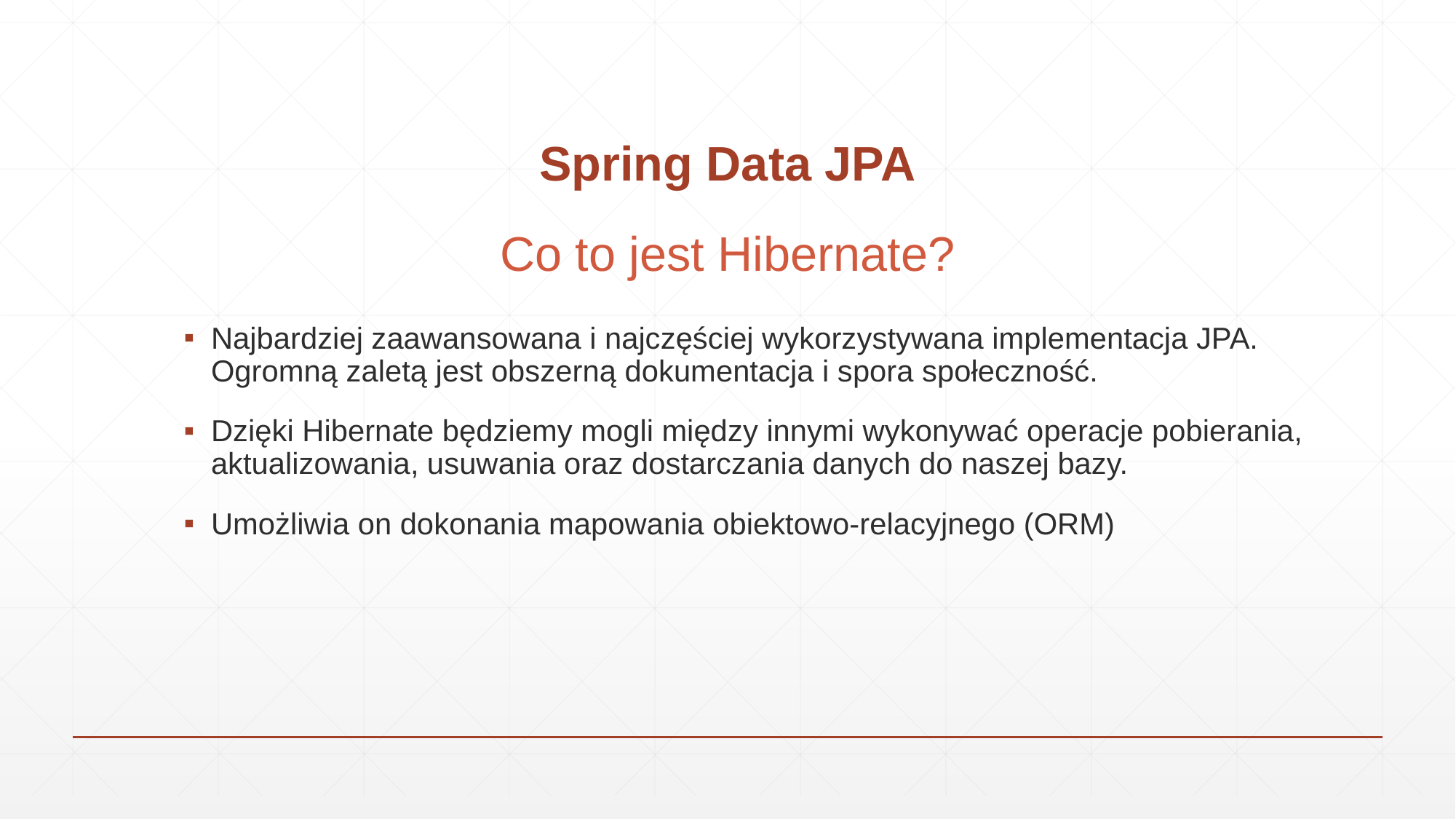

# Spring Data JPA
Co to jest Hibernate?
Najbardziej zaawansowana i najczęściej wykorzystywana implementacja JPA. Ogromną zaletą jest obszerną dokumentacja i spora społeczność.
Dzięki Hibernate będziemy mogli między innymi wykonywać operacje pobierania, aktualizowania, usuwania oraz dostarczania danych do naszej bazy.
Umożliwia on dokonania mapowania obiektowo-relacyjnego (ORM)